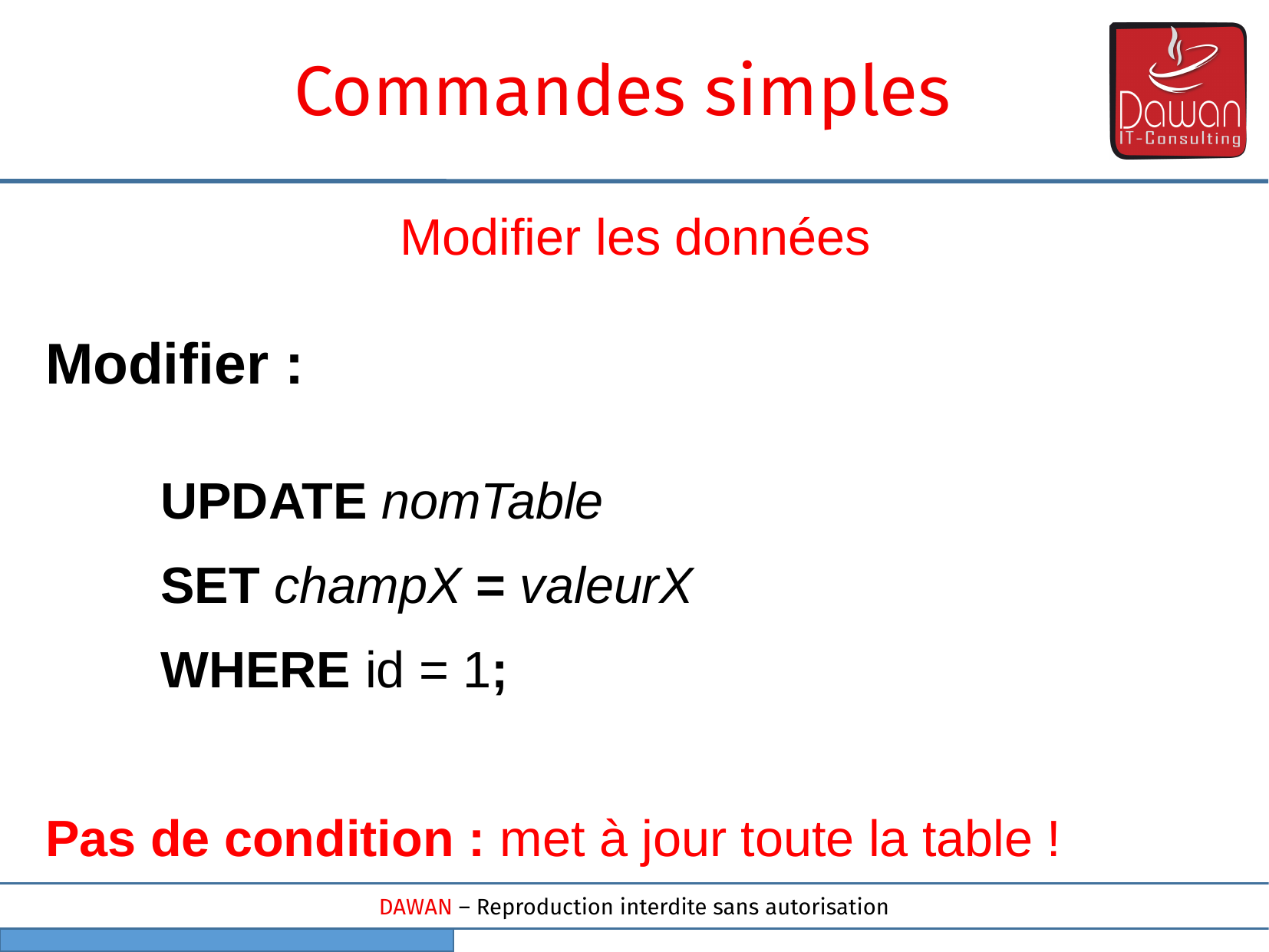

Commandes simples
Modifier les données

Modifier :

	UPDATE nomTable
	SET champX = valeurX
	WHERE id = 1;

Pas de condition : met à jour toute la table !